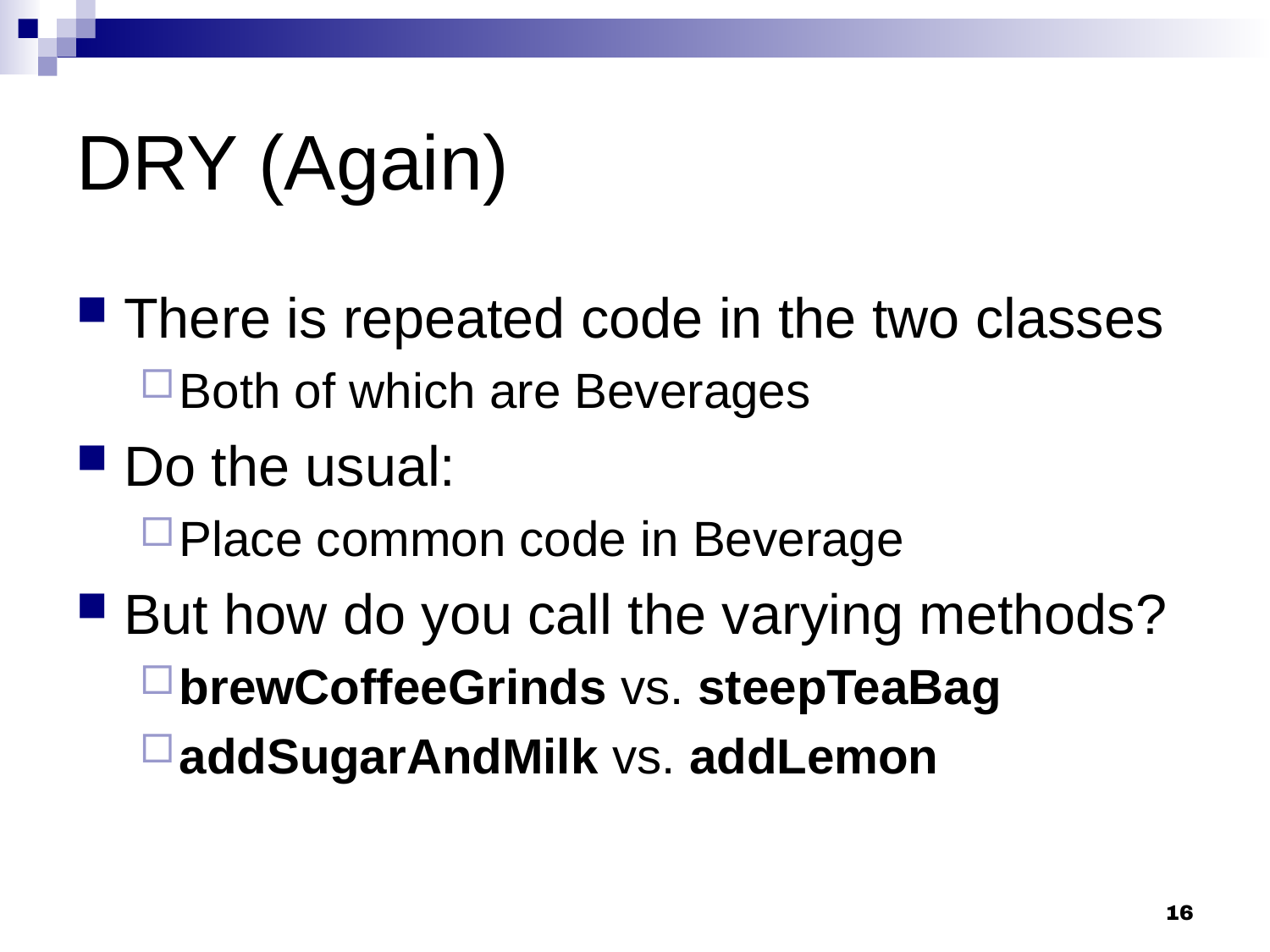

# DRY (Again)
There is repeated code in the two classes
Both of which are Beverages
Do the usual:
Place common code in Beverage
But how do you call the varying methods?
brewCoffeeGrinds vs. steepTeaBag
addSugarAndMilk vs. addLemon
16